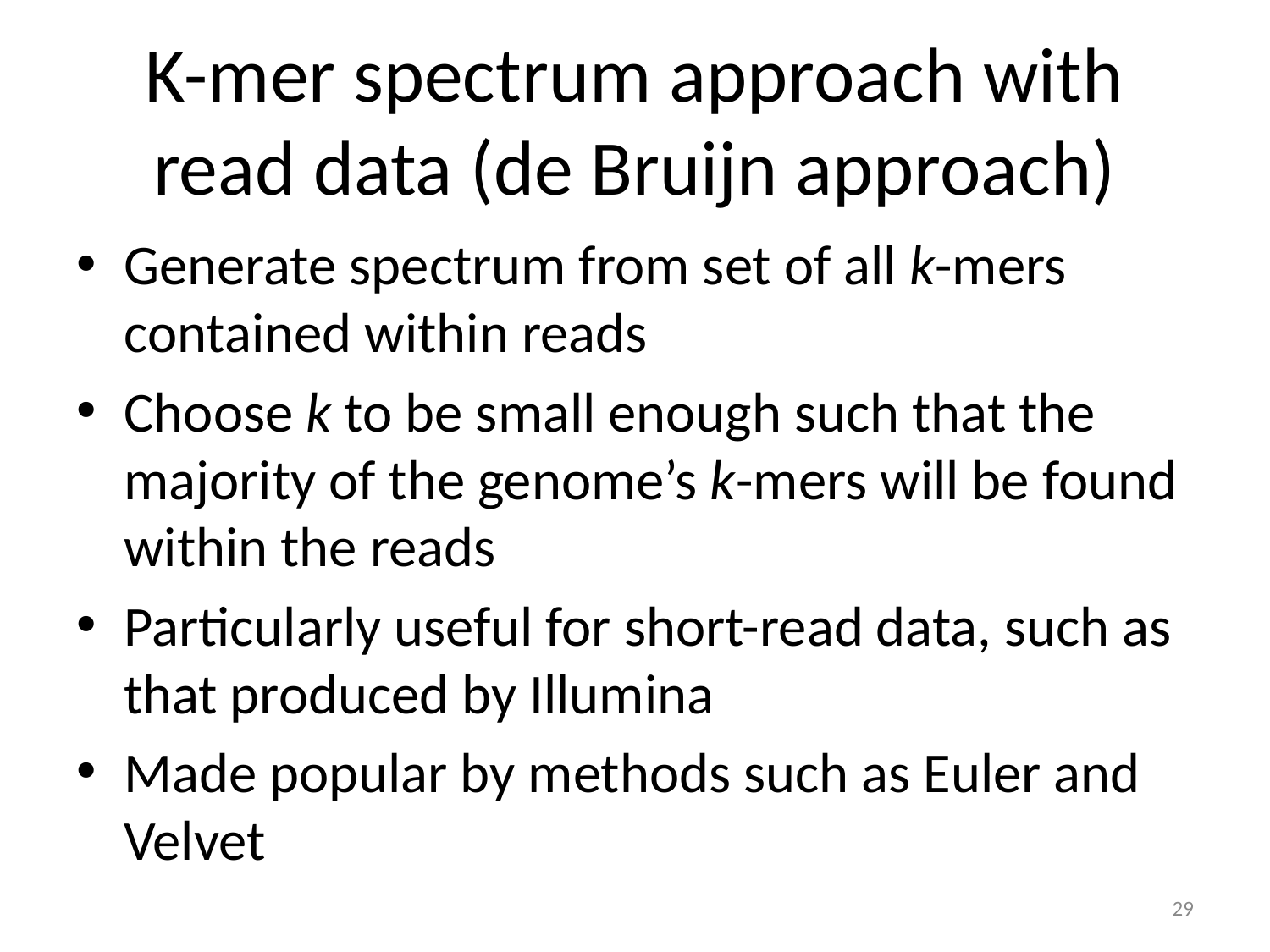

# K-mer spectrum approach with read data (de Bruijn approach)
Generate spectrum from set of all k-mers contained within reads
Choose k to be small enough such that the majority of the genome’s k-mers will be found within the reads
Particularly useful for short-read data, such as that produced by Illumina
Made popular by methods such as Euler and Velvet
29